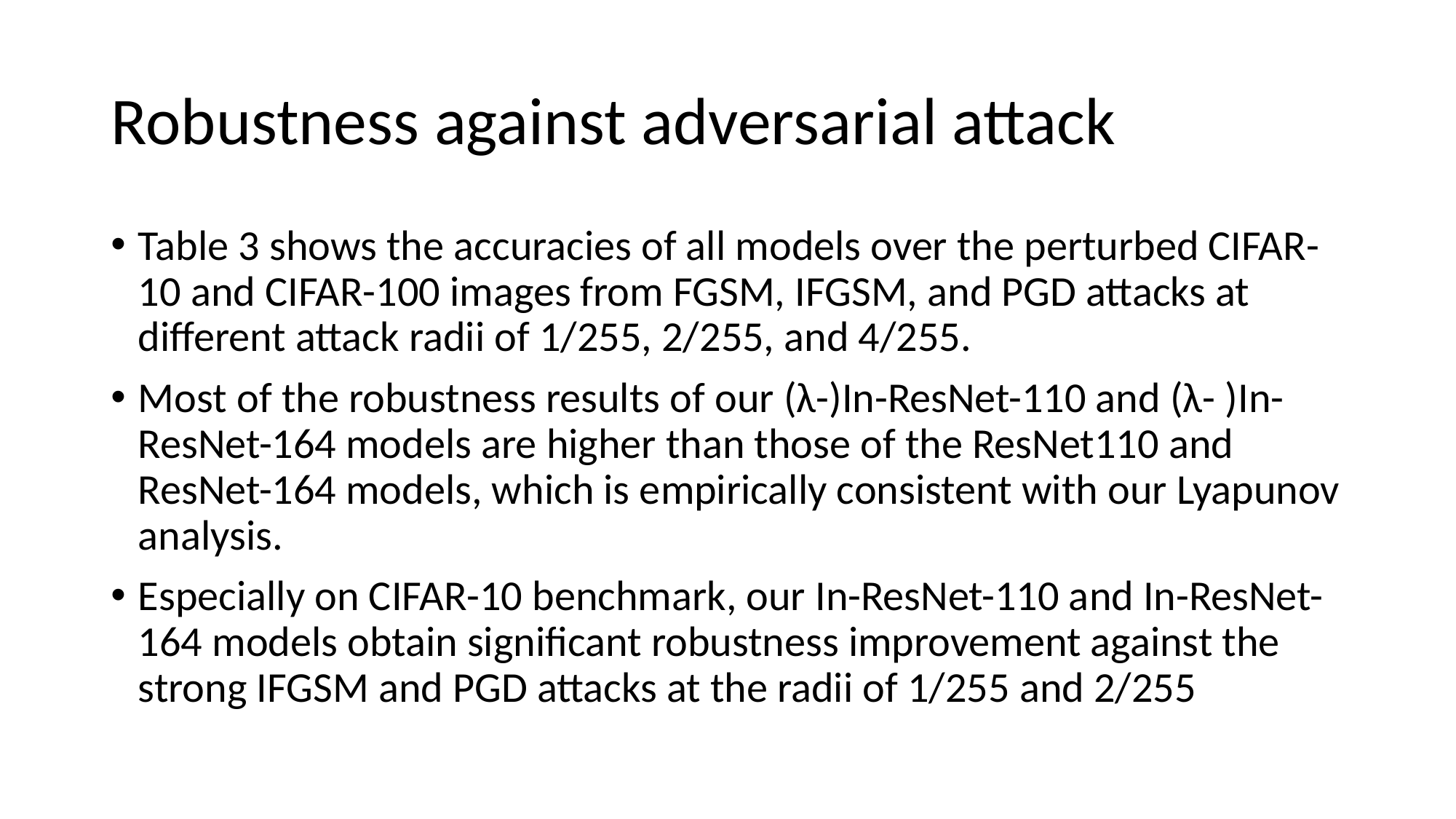

# Robustness against adversarial attack
Table 3 shows the accuracies of all models over the perturbed CIFAR-10 and CIFAR-100 images from FGSM, IFGSM, and PGD attacks at different attack radii of 1/255, 2/255, and 4/255.
Most of the robustness results of our (λ-)In-ResNet-110 and (λ- )In-ResNet-164 models are higher than those of the ResNet110 and ResNet-164 models, which is empirically consistent with our Lyapunov analysis.
Especially on CIFAR-10 benchmark, our In-ResNet-110 and In-ResNet-164 models obtain significant robustness improvement against the strong IFGSM and PGD attacks at the radii of 1/255 and 2/255